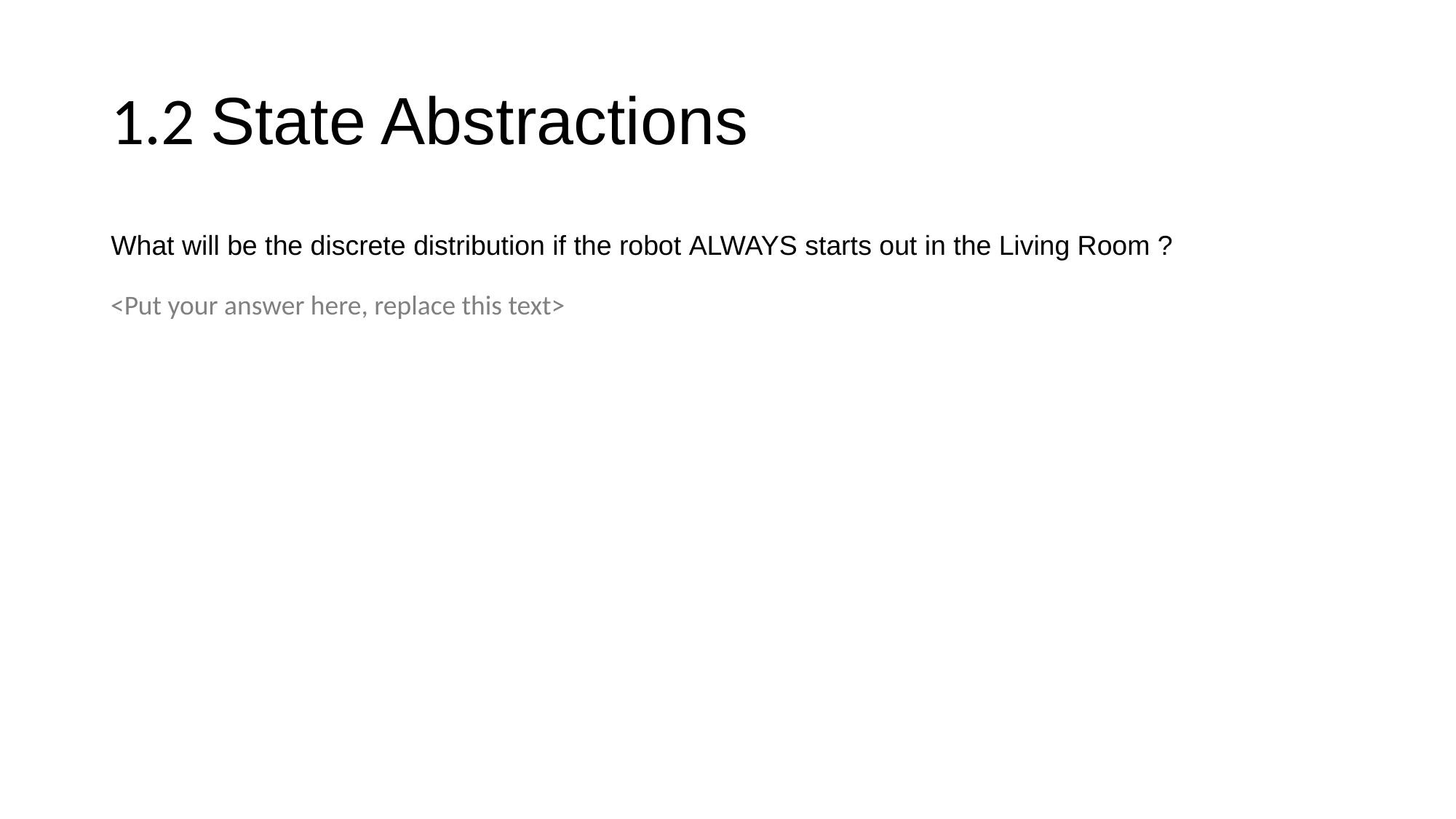

1.2 State Abstractions
What will be the discrete distribution if the robot ALWAYS starts out in the Living Room ?
<Put your answer here, replace this text>